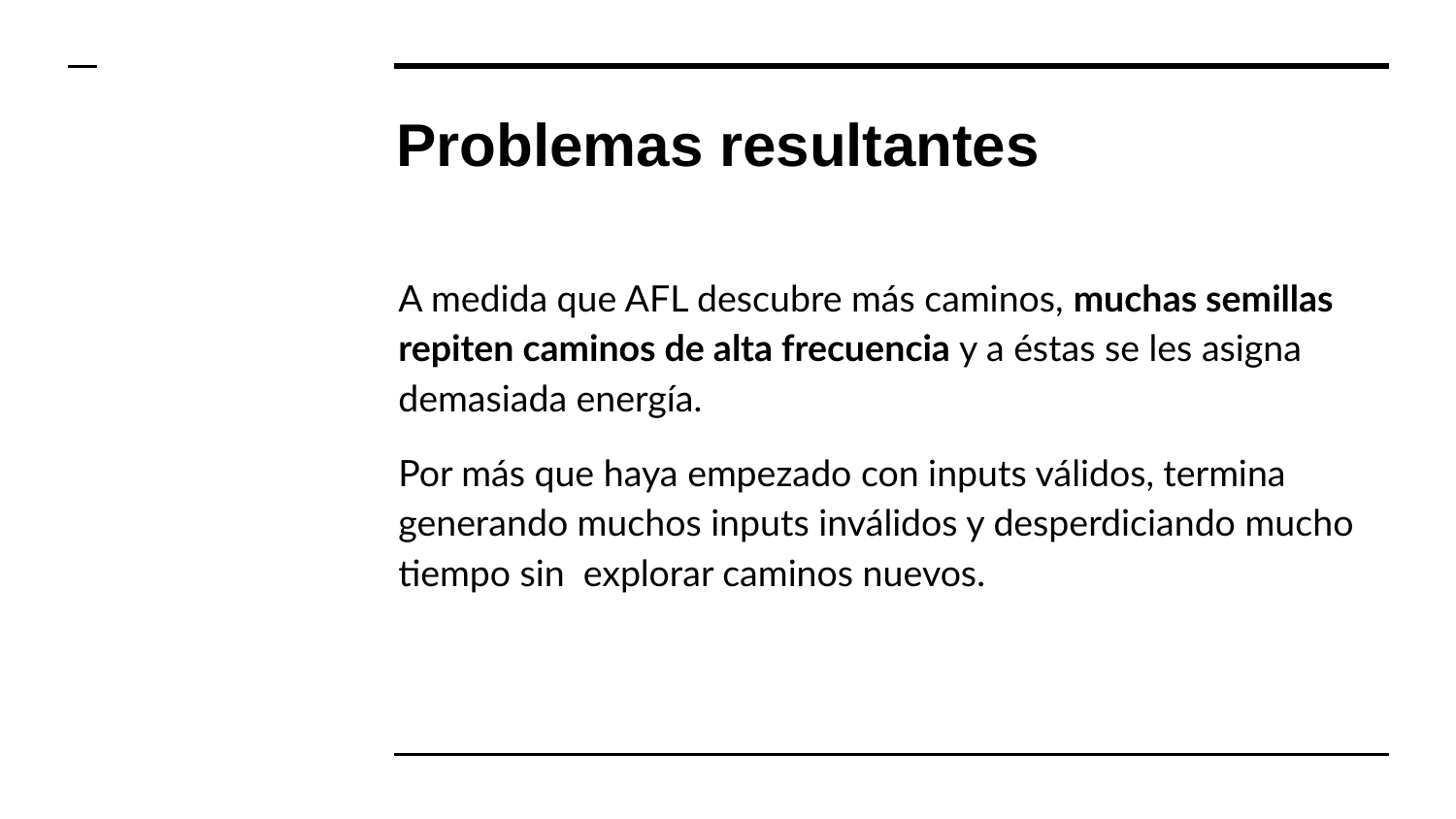

# Problemas resultantes
A medida que AFL descubre más caminos, muchas semillas repiten caminos de alta frecuencia y a éstas se les asigna demasiada energía.
Por más que haya empezado con inputs válidos, termina generando muchos inputs inválidos y desperdiciando mucho tiempo sin  explorar caminos nuevos.